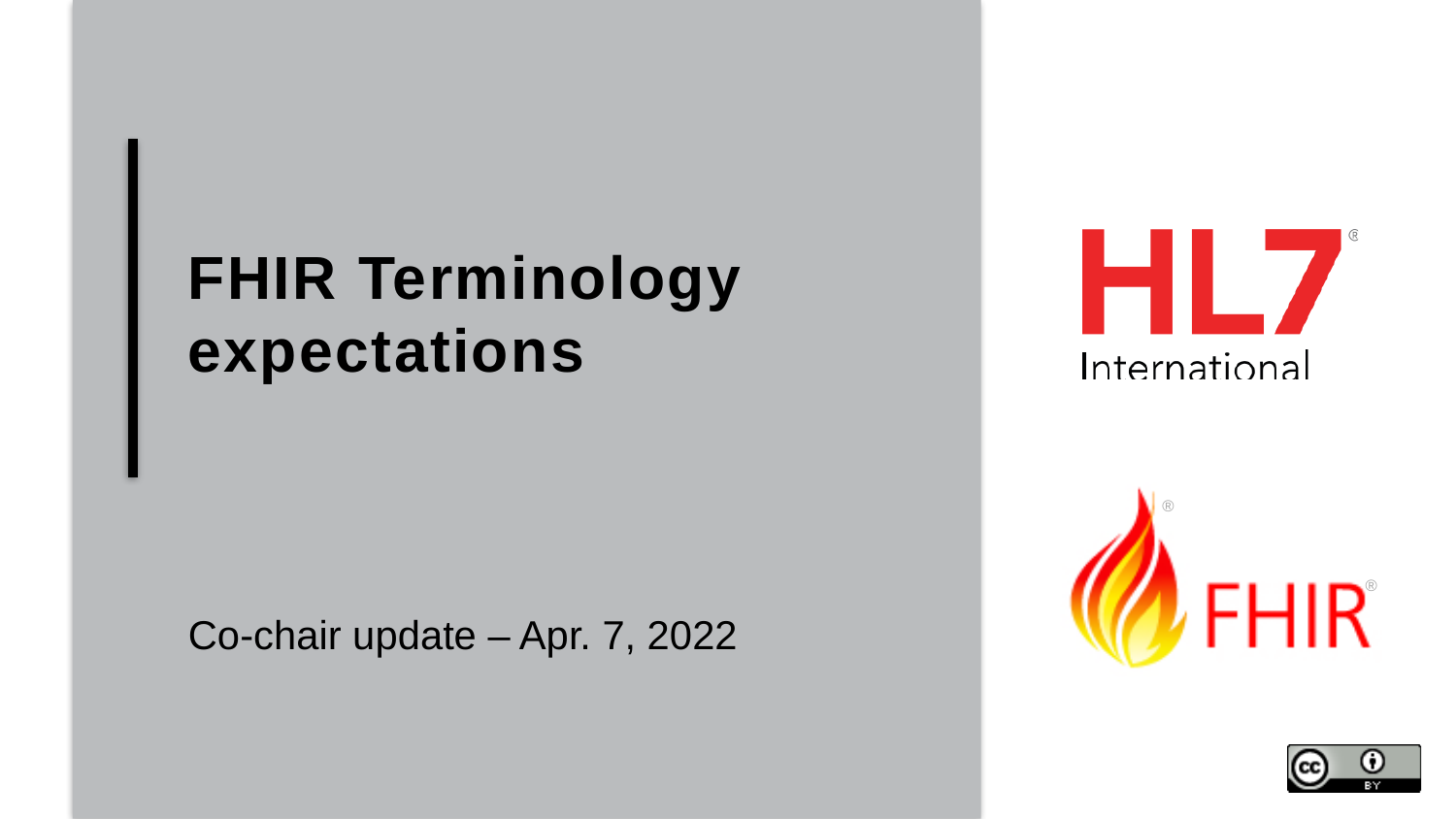

# FHIR Terminology expectations
Co-chair update – Apr. 7, 2022